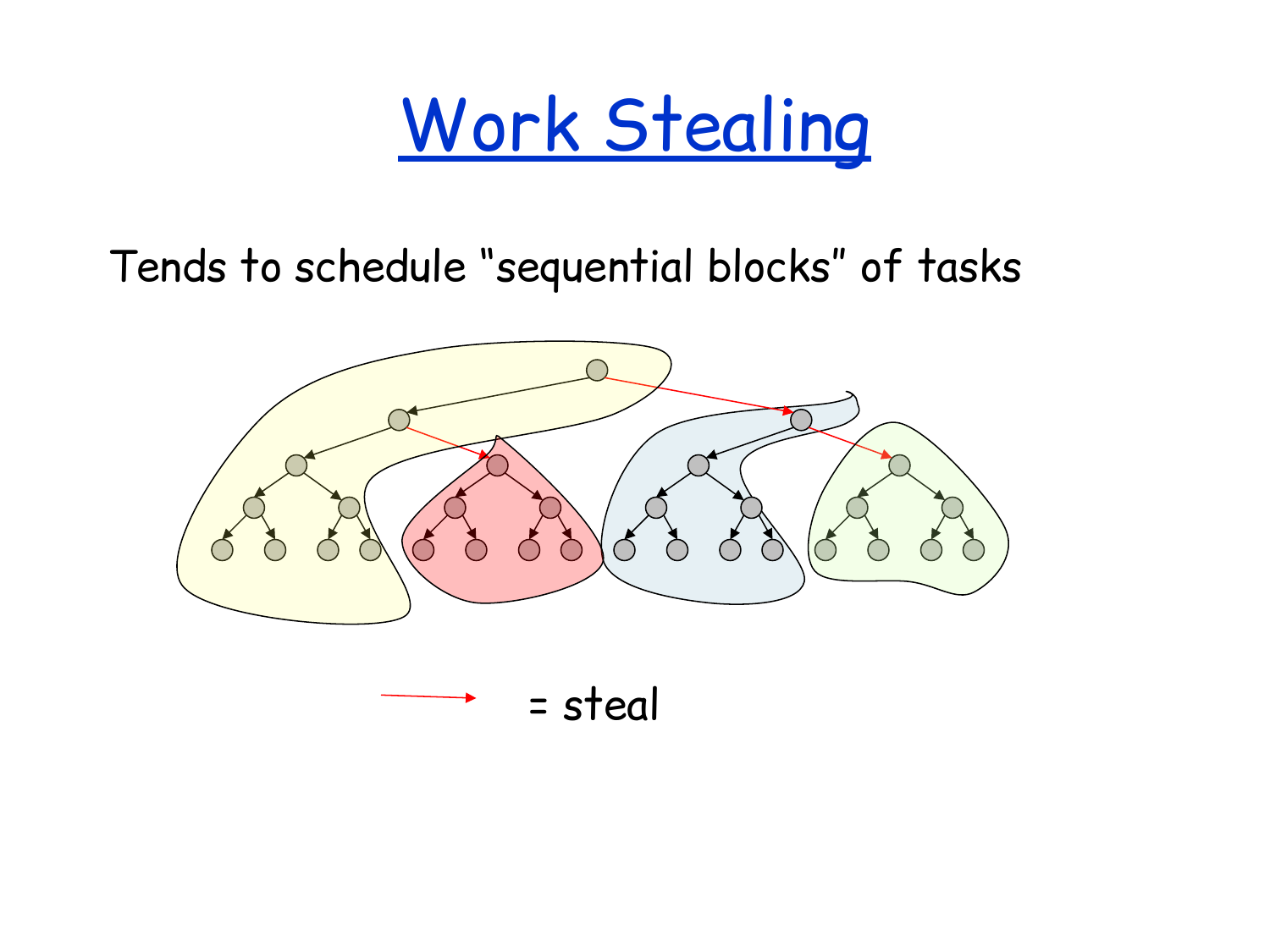

# Work Stealing
Tends to schedule “sequential blocks” of tasks

= steal